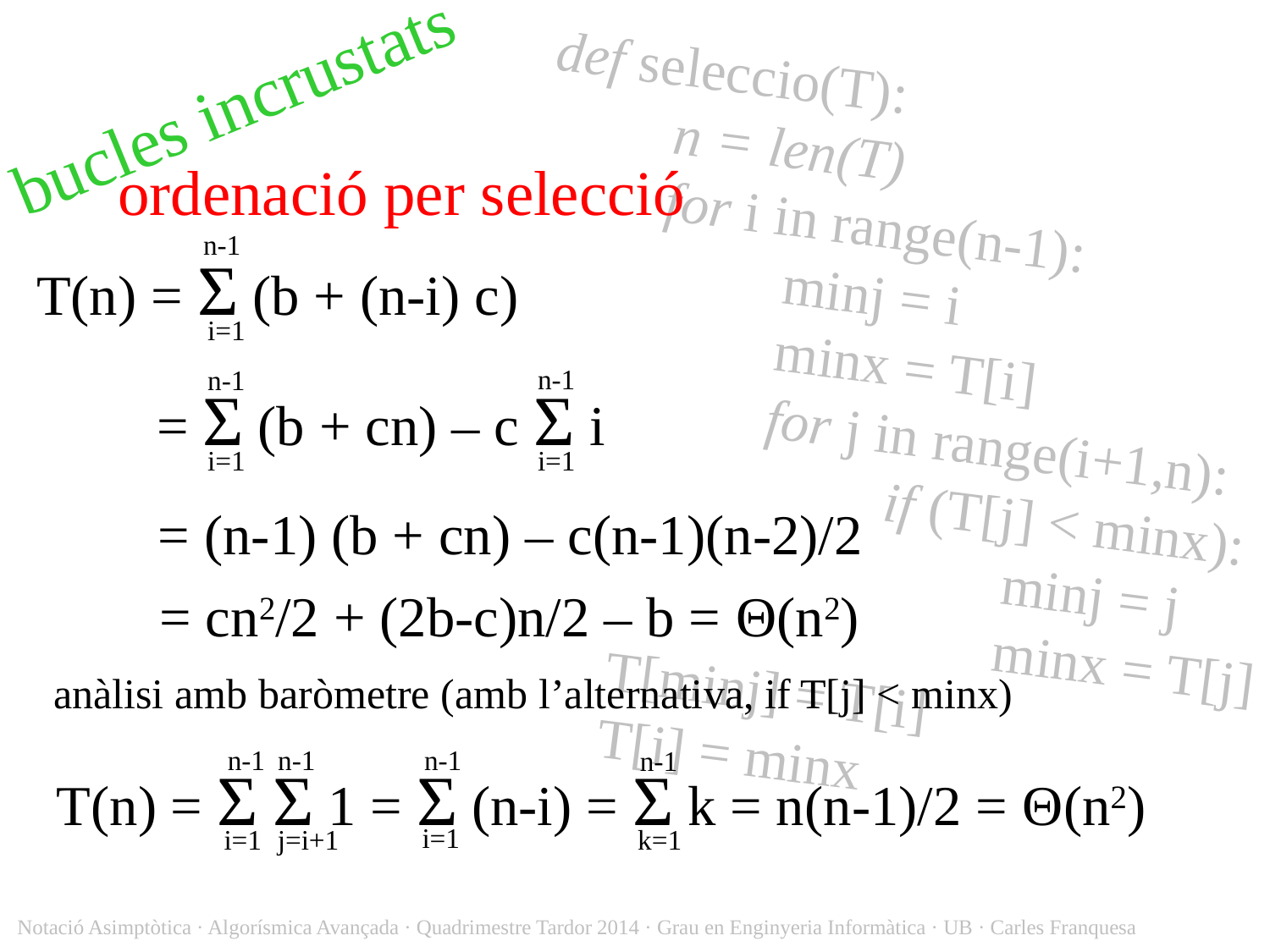

bucles incrustats
def seleccio(T):
	n = len(T)
	for i in range(n-1):
		minj = i
		minx = T[i]
         	for j in range(i+1,n):
			if (T[j] < minx):				         minj = j
	          		minx = T[j]
         T[minj] = T[i]
         T[i] = minx

ordenació per selecció
n-1
T(n) = Σ (b + (n-i) c)
i=1
n-1
n-1
= Σ (b + cn) – c Σ i
i=1
i=1
= (n-1) (b + cn) – c(n-1)(n-2)/2
= cn2/2 + (2b-c)n/2 – b = Θ(n2)

anàlisi amb baròmetre (amb l’alternativa, if T[j] < minx)
n-1
n-1
n-1
n-1
T(n) = Σ Σ 1 = Σ (n-i) = Σ k = n(n-1)/2 = Θ(n2)
i=1
i=1
j=i+1
k=1